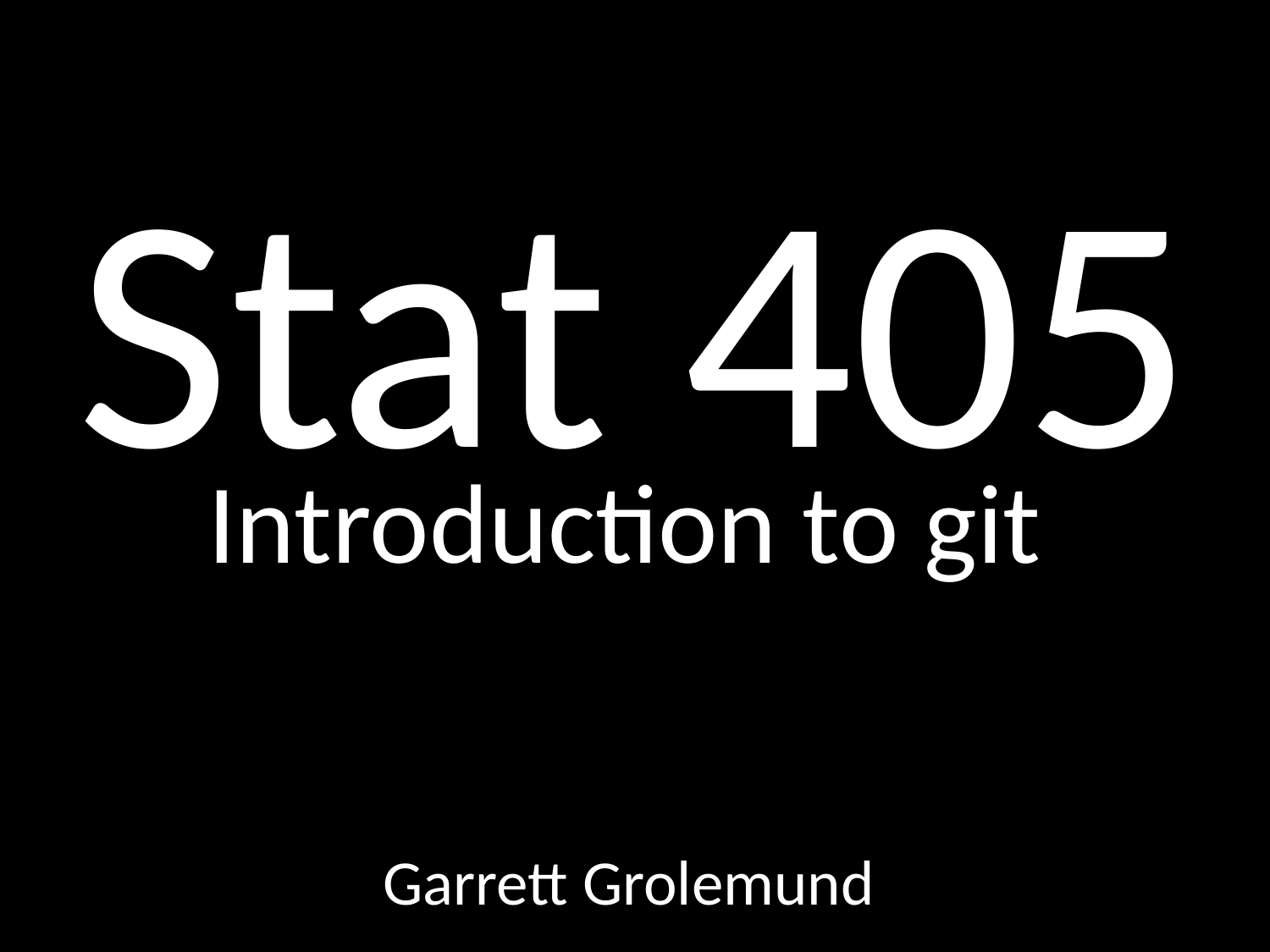

# Stat 405
Introduction to git
Garrett Grolemund